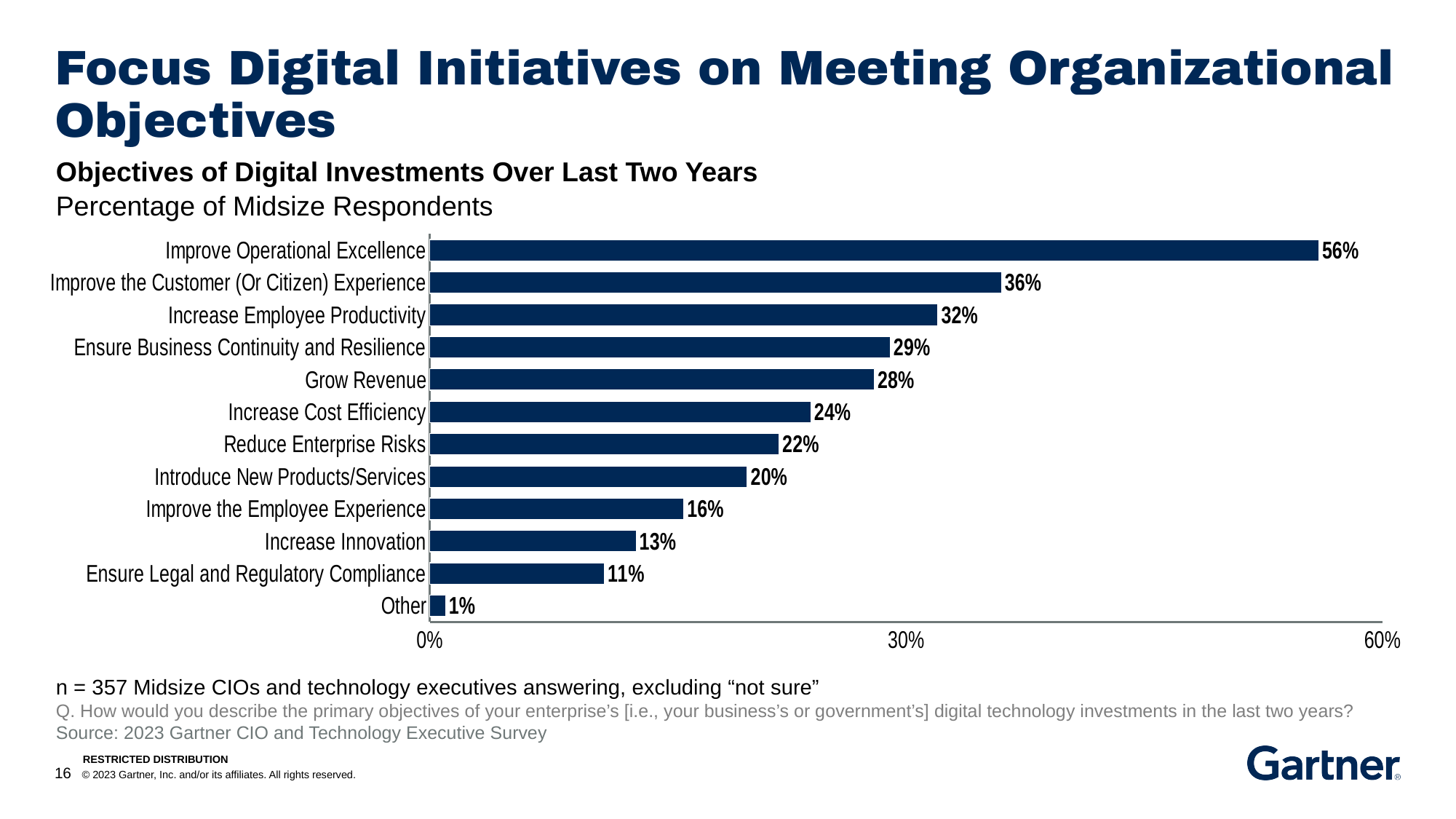

# Focus Digital Initiatives on Meeting Organizational Objectives
Objectives of Digital Investments Over Last Two Years
Percentage of Midsize Respondents

### Chart

| Category | Series 1 |
|---|---|
| Improve Operational Excellence | 0.56 |
| Improve the Customer (Or Citizen) Experience | 0.36 |
| Increase Employee Productivity | 0.32 |
| Ensure Business Continuity and Resilience | 0.29 |
| Grow Revenue | 0.28 |
| Increase Cost Efficiency | 0.24 |
| Reduce Enterprise Risks | 0.22 |
| Introduce New Products/Services | 0.2 |
| Improve the Employee Experience | 0.16 |
| Increase Innovation | 0.13 |
| Ensure Legal and Regulatory Compliance | 0.11 |
| Other | 0.01 |
n = 357 Midsize CIOs and technology executives answering, excluding “not sure”
Q. How would you describe the primary objectives of your enterprise’s [i.e., your business’s or government’s] digital technology investments in the last two years?
Source: 2023 Gartner CIO and Technology Executive Survey